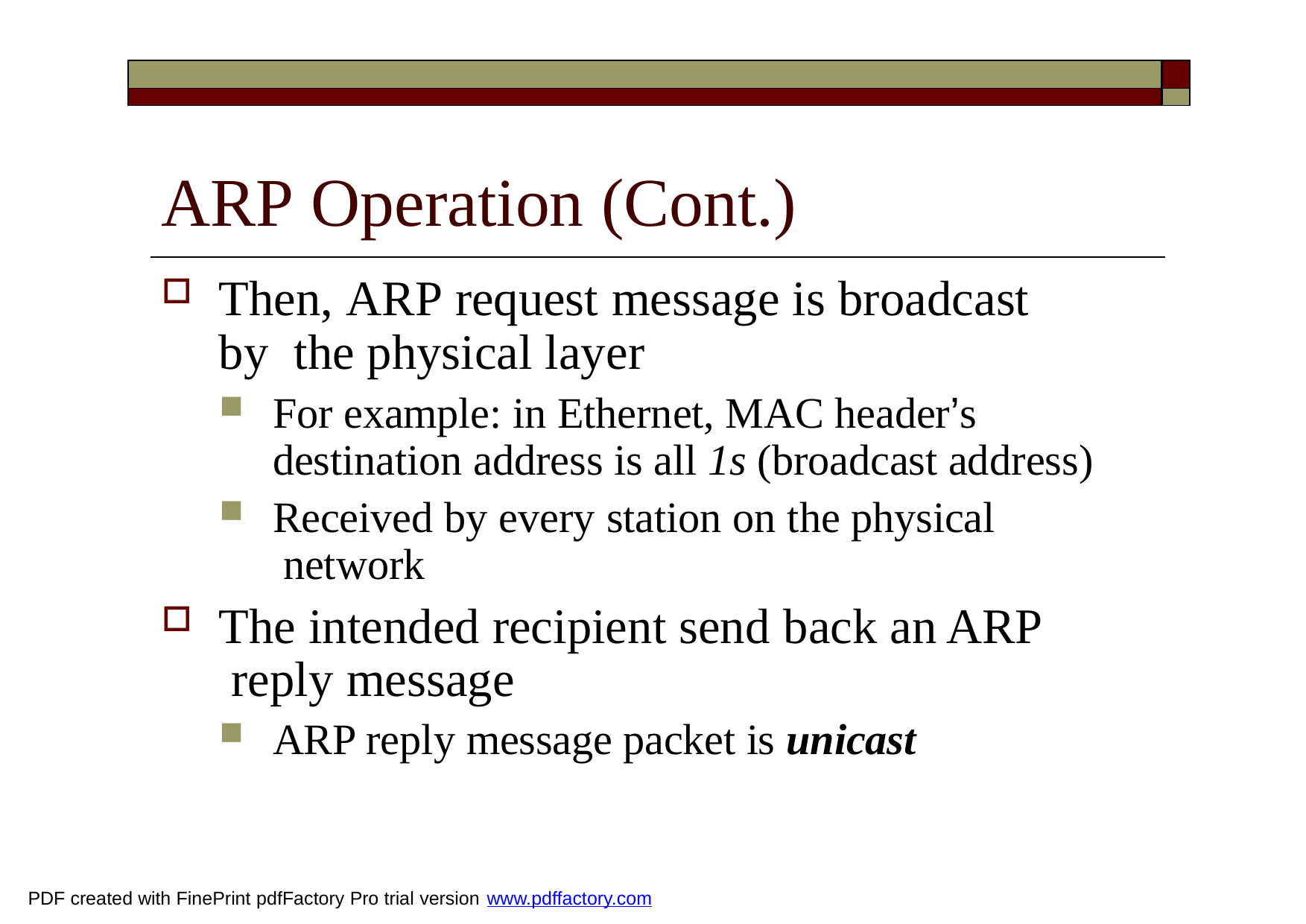

|  |  |
| --- | --- |
|  |  |
# ARP Operation (Cont.)
Then, ARP request message is broadcast by  the physical layer
For example: in Ethernet, MAC header’s  destination address is all 1s (broadcast address)
Received by every station on the physical  network
The intended recipient send back an ARP  reply message
ARP reply message packet is unicast
PDF created with FinePrint pdfFactory Pro trial version www.pdffactory.com